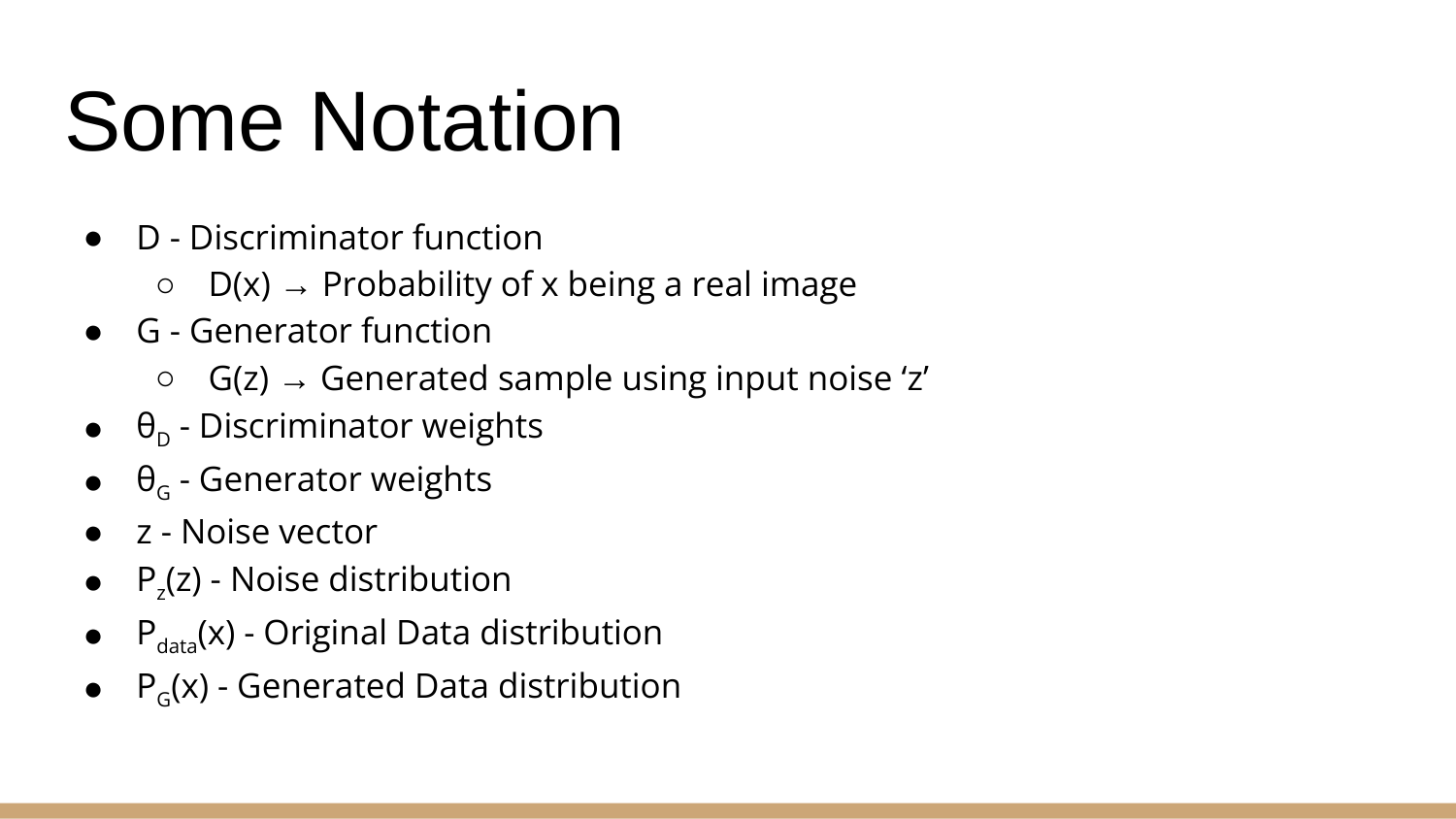

# Some Notation
D - Discriminator function
D(x) → Probability of x being a real image
G - Generator function
G(z) → Generated sample using input noise ‘z’
θD - Discriminator weights
θG - Generator weights
z - Noise vector
Pz(z) - Noise distribution
Pdata(x) - Original Data distribution
PG(x) - Generated Data distribution